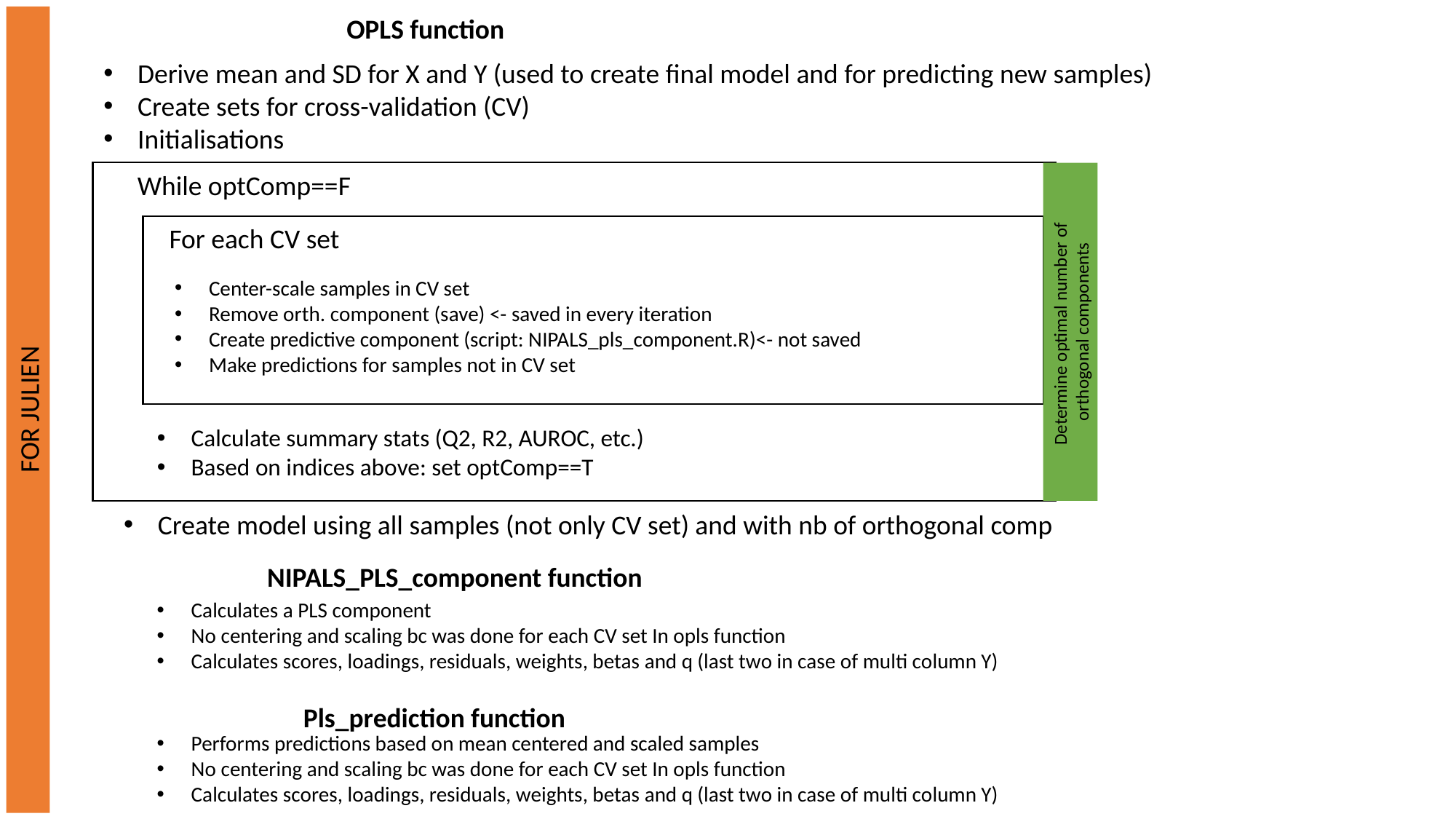

OPLS function
Derive mean and SD for X and Y (used to create final model and for predicting new samples)
Create sets for cross-validation (CV)
Initialisations

While optComp==F

For each CV set
Center-scale samples in CV set
Remove orth. component (save) <- saved in every iteration
Create predictive component (script: NIPALS_pls_component.R)<- not saved
Make predictions for samples not in CV set
Determine optimal number of
orthogonal components
FOR JULIEN
Calculate summary stats (Q2, R2, AUROC, etc.)
Based on indices above: set optComp==T
Create model using all samples (not only CV set) and with nb of orthogonal comp
NIPALS_PLS_component function
Calculates a PLS component
No centering and scaling bc was done for each CV set In opls function
Calculates scores, loadings, residuals, weights, betas and q (last two in case of multi column Y)
Pls_prediction function
Performs predictions based on mean centered and scaled samples
No centering and scaling bc was done for each CV set In opls function
Calculates scores, loadings, residuals, weights, betas and q (last two in case of multi column Y)